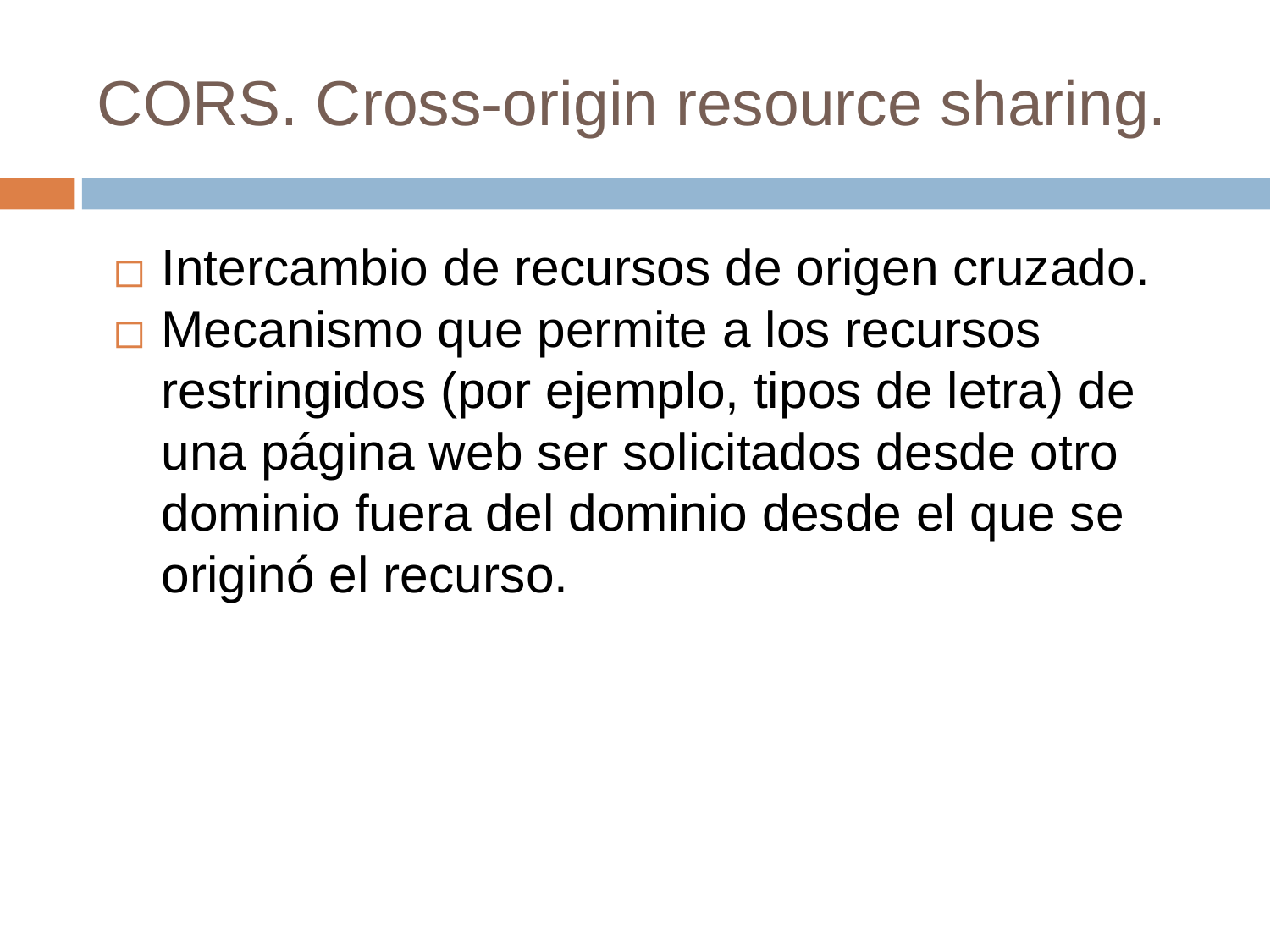

# CORS. Cross-origin resource sharing.
Intercambio de recursos de origen cruzado.
Mecanismo que permite a los recursos restringidos (por ejemplo, tipos de letra) de una página web ser solicitados desde otro dominio fuera del dominio desde el que se originó el recurso.